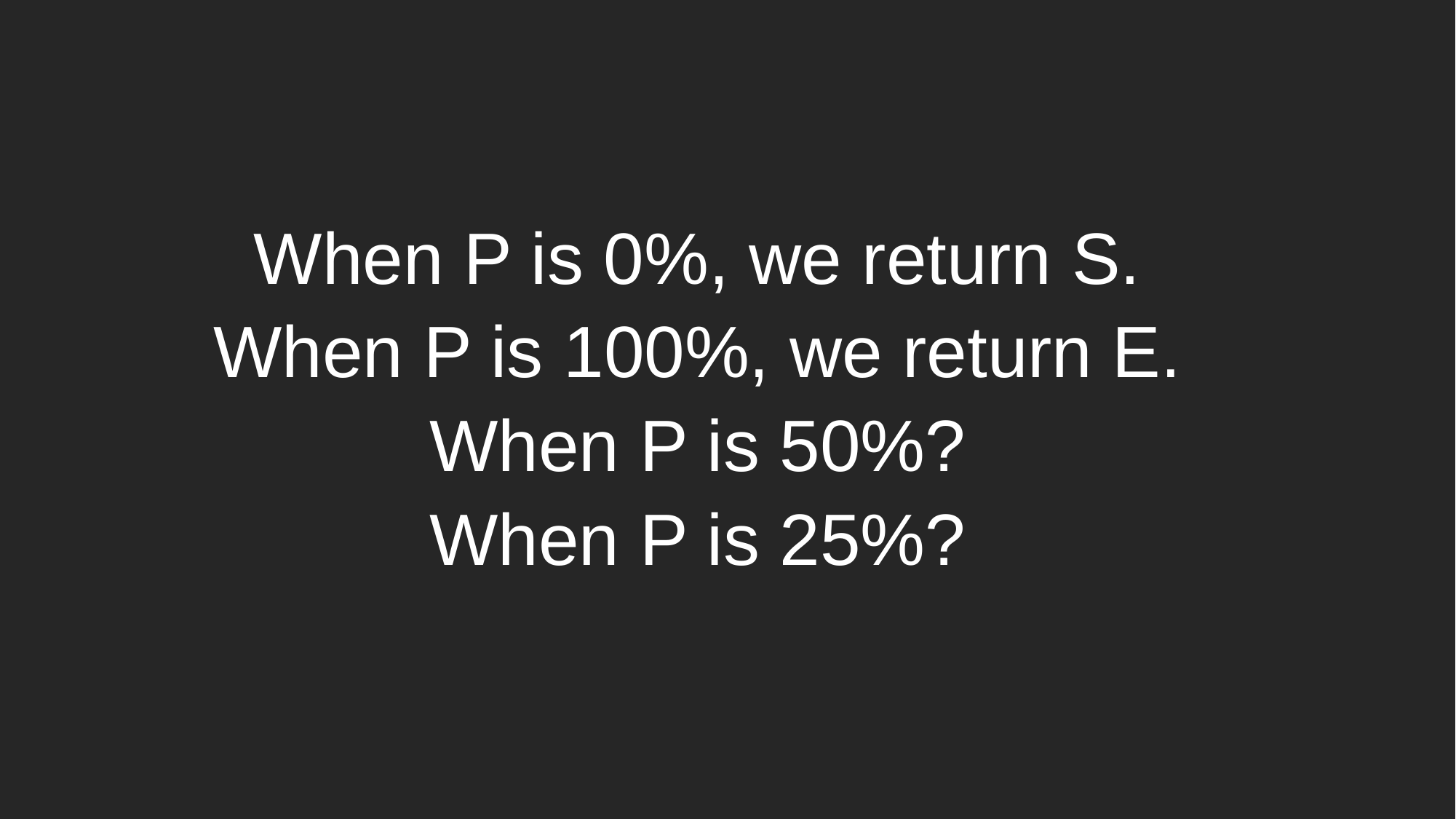

When P is 0%, we return S.
When P is 100%, we return E.
When P is 50%?
When P is 25%?